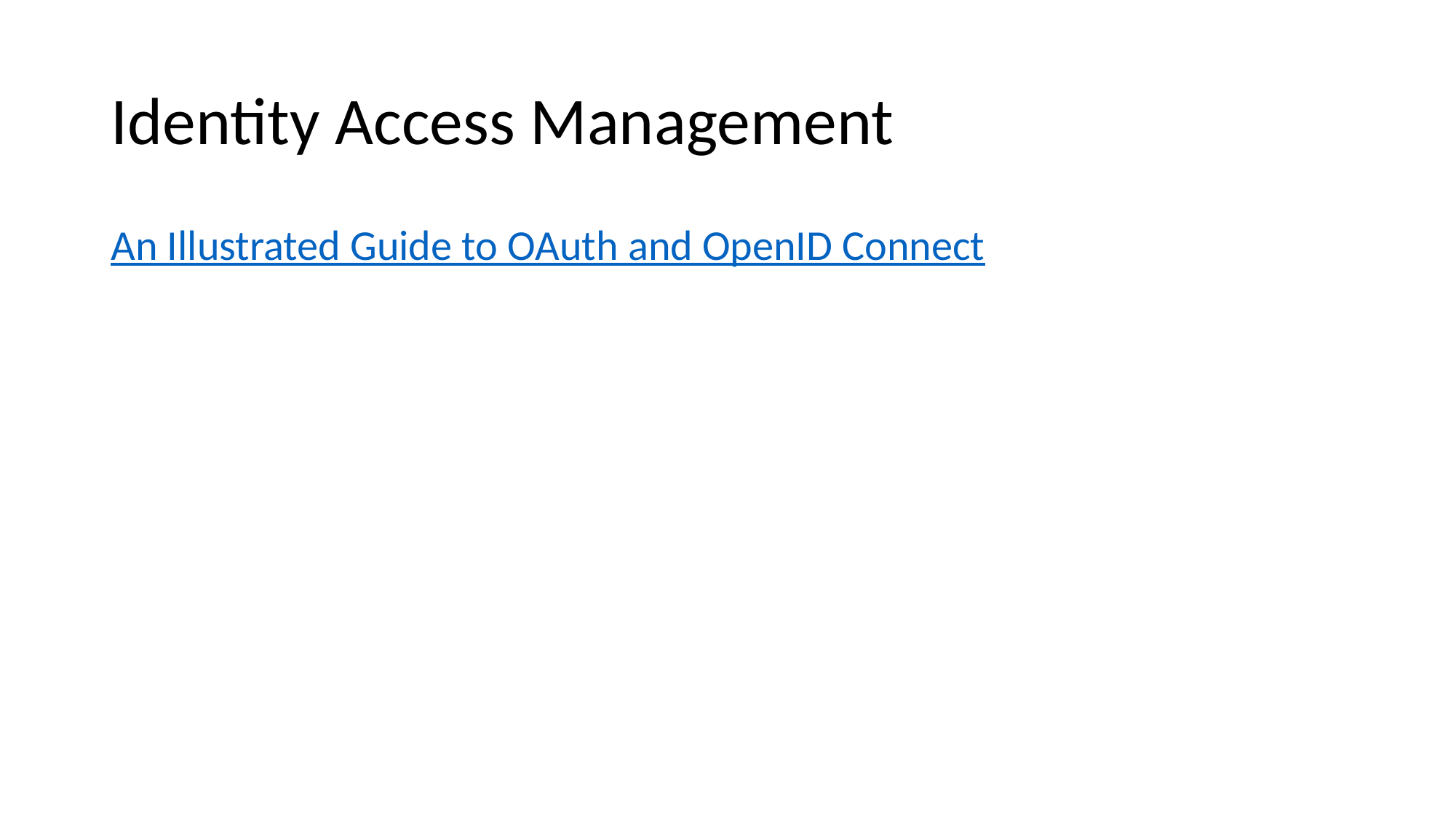

# Identity Access Management
An Illustrated Guide to OAuth and OpenID Connect